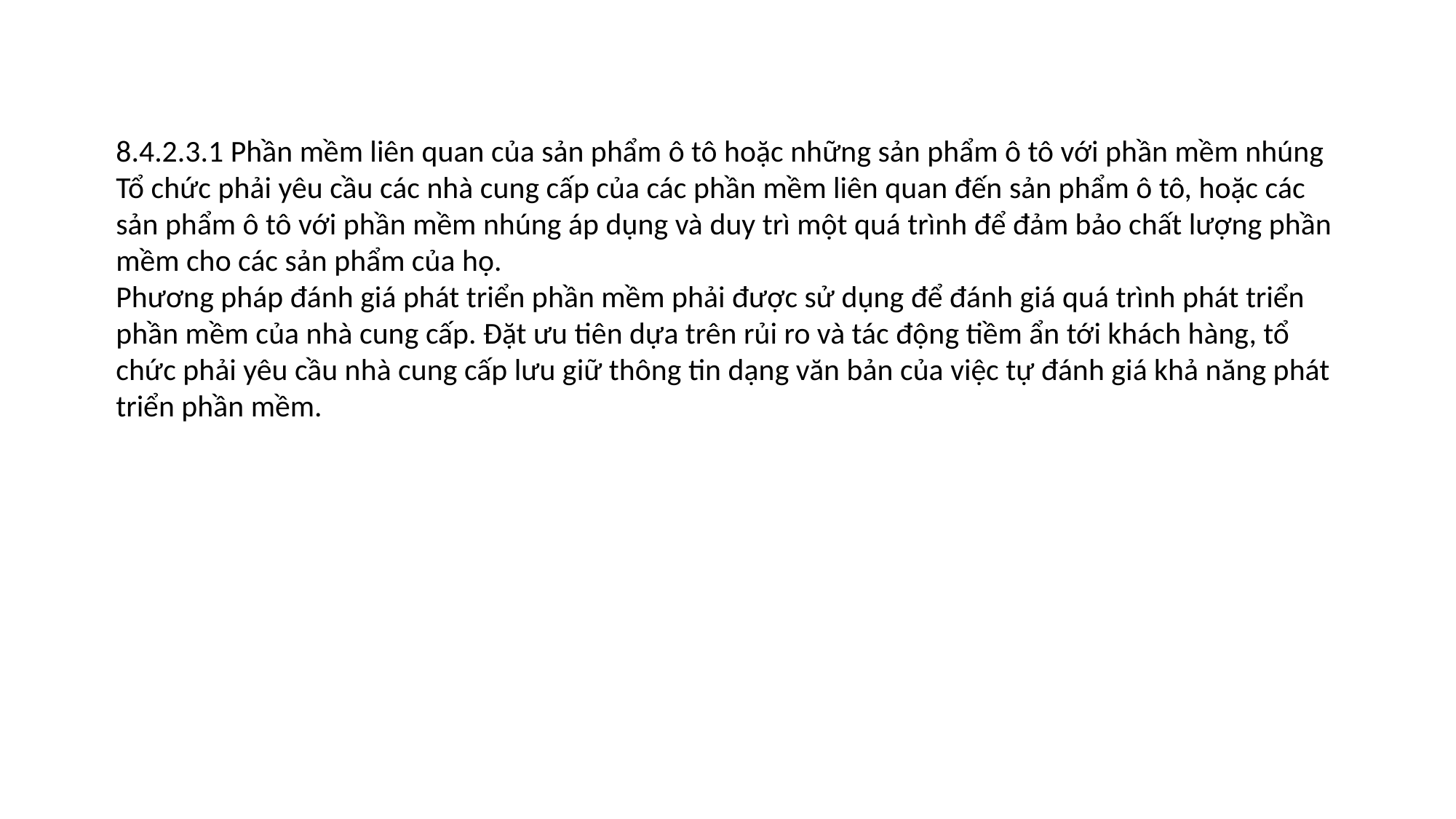

8.4.2.3.1 Phần mềm liên quan của sản phẩm ô tô hoặc những sản phẩm ô tô với phần mềm nhúng
Tổ chức phải yêu cầu các nhà cung cấp của các phần mềm liên quan đến sản phẩm ô tô, hoặc các sản phẩm ô tô với phần mềm nhúng áp dụng và duy trì một quá trình để đảm bảo chất lượng phần mềm cho các sản phẩm của họ.
Phương pháp đánh giá phát triển phần mềm phải được sử dụng để đánh giá quá trình phát triển phần mềm của nhà cung cấp. Đặt ưu tiên dựa trên rủi ro và tác động tiềm ẩn tới khách hàng, tổ chức phải yêu cầu nhà cung cấp lưu giữ thông tin dạng văn bản của việc tự đánh giá khả năng phát triển phần mềm.